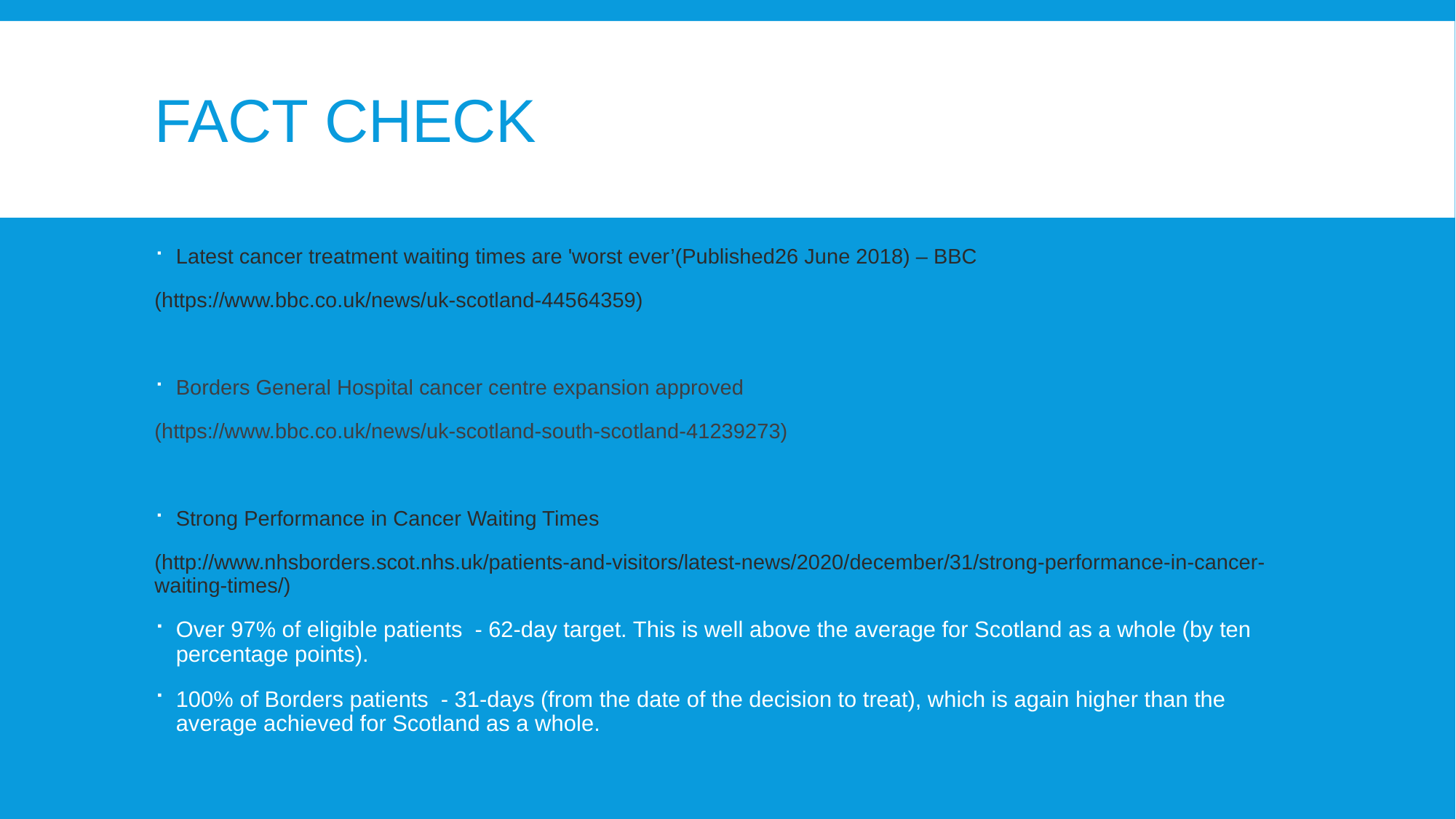

# Fact check
Latest cancer treatment waiting times are 'worst ever’(Published26 June 2018) – BBC
(https://www.bbc.co.uk/news/uk-scotland-44564359)

Borders General Hospital cancer centre expansion approved
(https://www.bbc.co.uk/news/uk-scotland-south-scotland-41239273)

Strong Performance in Cancer Waiting Times
(http://www.nhsborders.scot.nhs.uk/patients-and-visitors/latest-news/2020/december/31/strong-performance-in-cancer-waiting-times/)
Over 97% of eligible patients  - 62-day target. This is well above the average for Scotland as a whole (by ten percentage points).
100% of Borders patients  - 31-days (from the date of the decision to treat), which is again higher than the average achieved for Scotland as a whole.